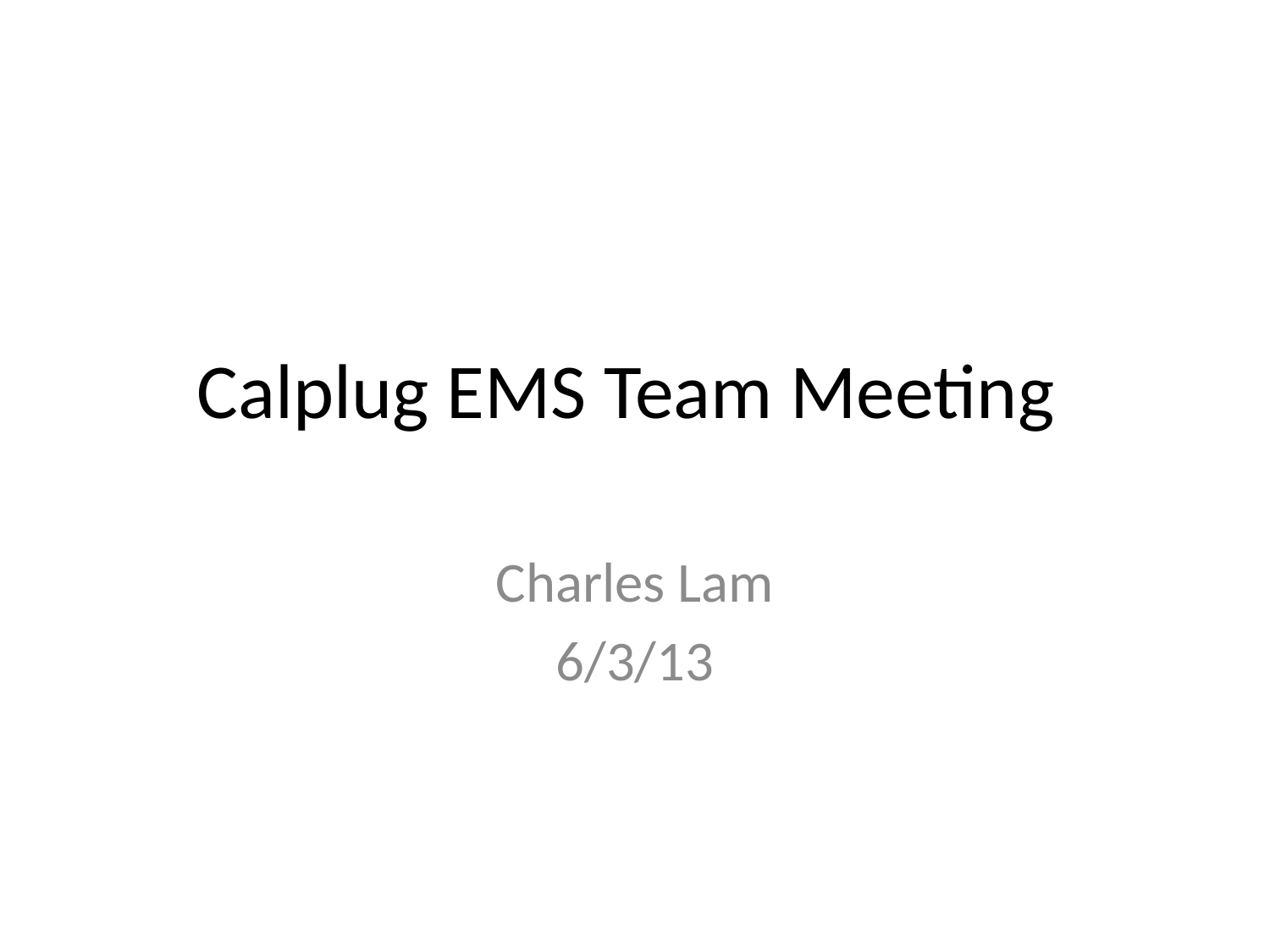

# Calplug EMS Team Meeting
Charles Lam
6/3/13